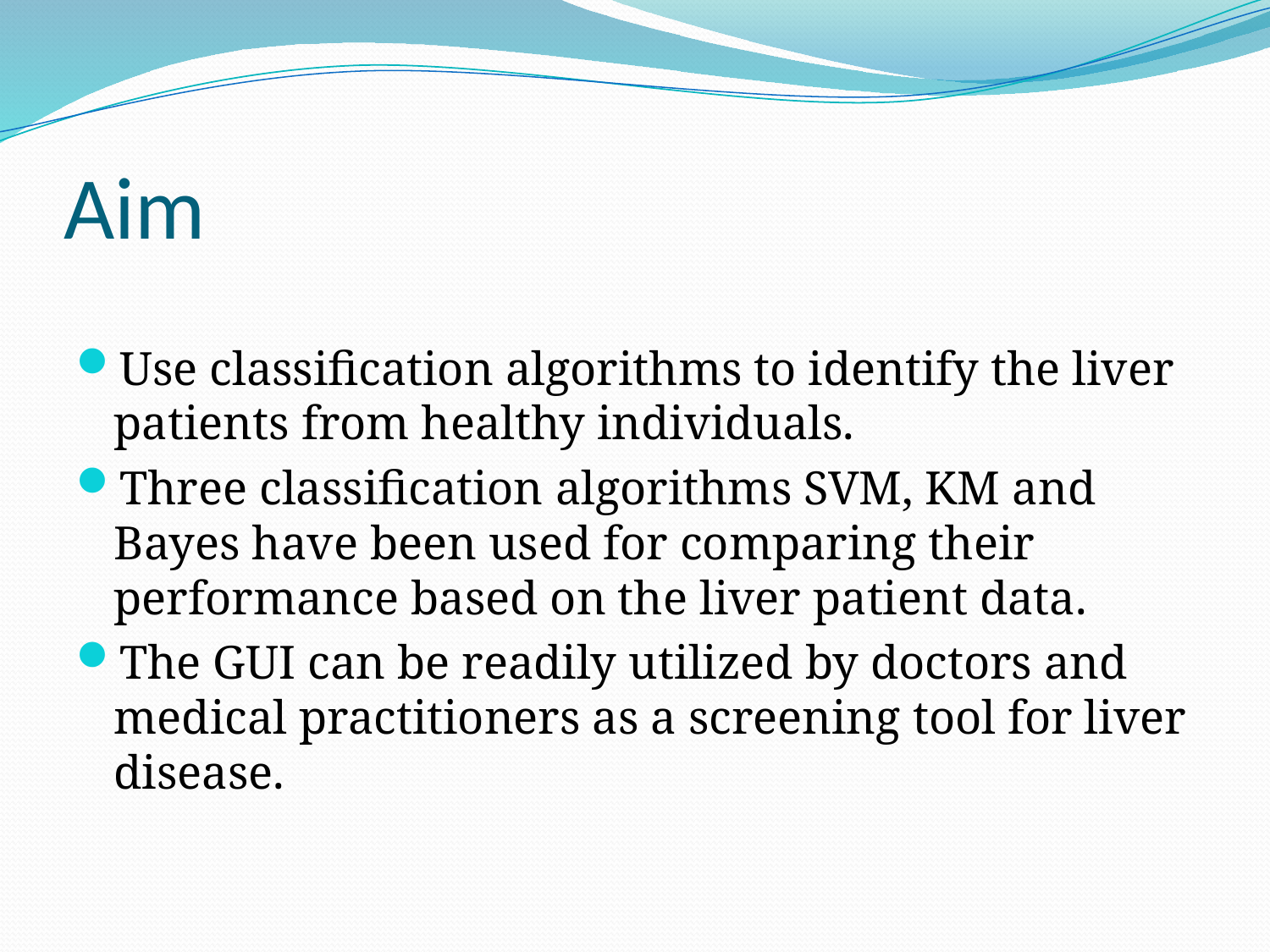

# Aim

Use classification algorithms to identify the liver patients from healthy individuals.
Three classification algorithms SVM, KM and Bayes have been used for comparing their performance based on the liver patient data.
The GUI can be readily utilized by doctors and medical practitioners as a screening tool for liver disease.